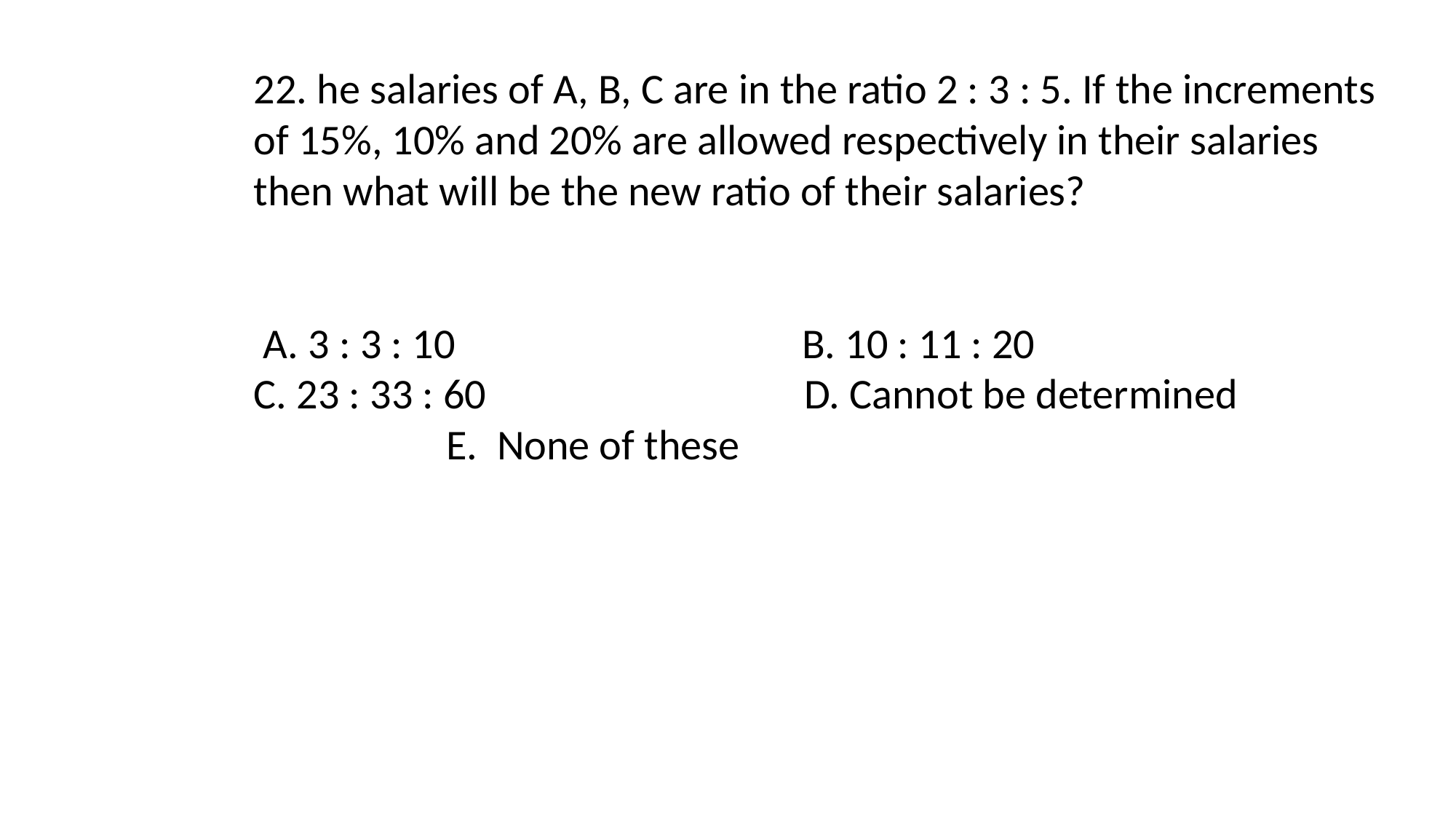

22. he salaries of A, B, C are in the ratio 2 : 3 : 5. If the increments of 15%, 10% and 20% are allowed respectively in their salaries then what will be the new ratio of their salaries?

 A. 3 : 3 : 10                                    B. 10 : 11 : 20
C. 23 : 33 : 60                                 D. Cannot be determined                                   E.  None of these